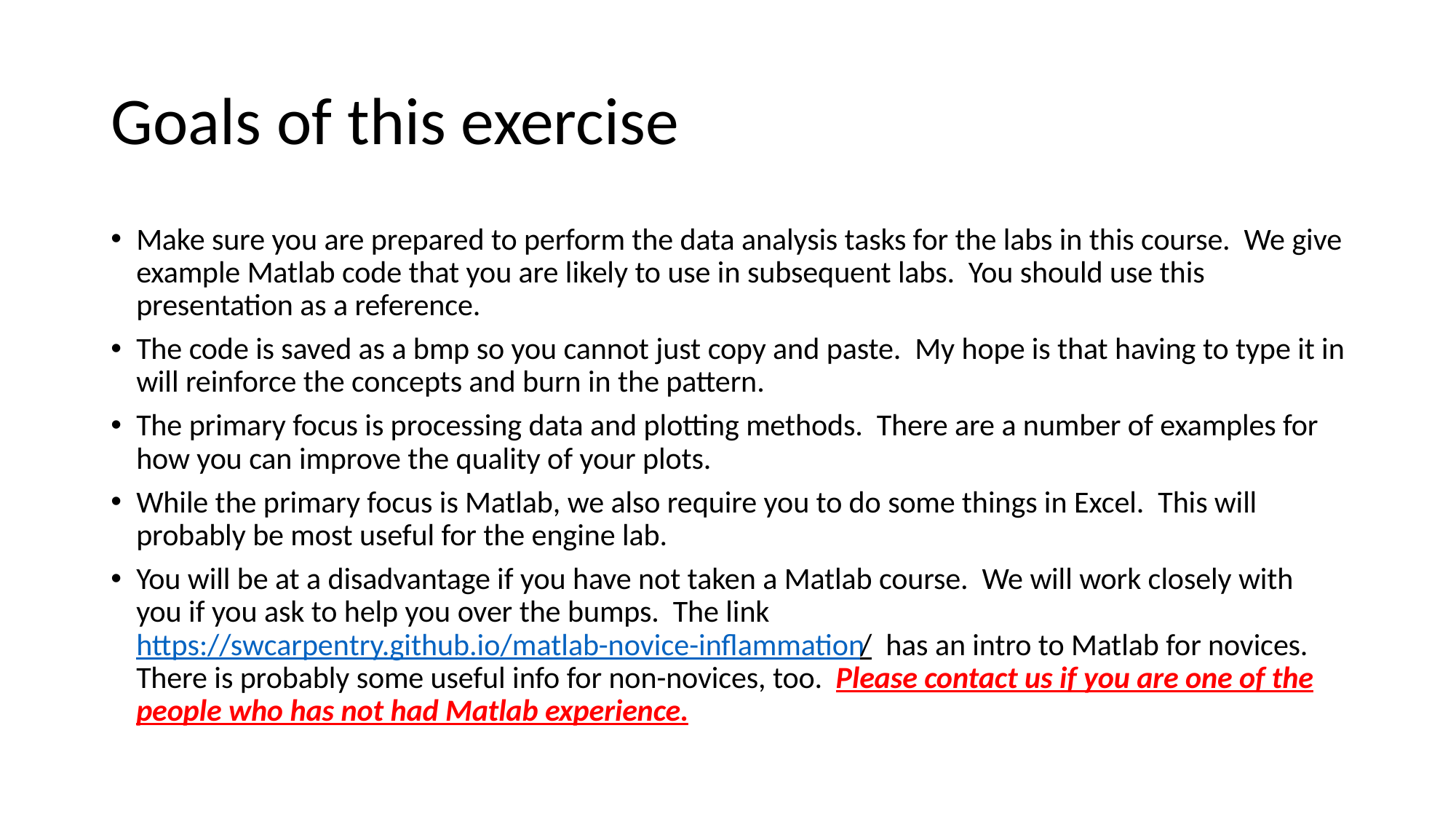

# Goals of this exercise
Make sure you are prepared to perform the data analysis tasks for the labs in this course.  We give example Matlab code that you are likely to use in subsequent labs.  You should use this presentation as a reference.
The code is saved as a bmp so you cannot just copy and paste.  My hope is that having to type it in will reinforce the concepts and burn in the pattern.
The primary focus is processing data and plotting methods.  There are a number of examples for how you can improve the quality of your plots.
While the primary focus is Matlab, we also require you to do some things in Excel.  This will probably be most useful for the engine lab.
You will be at a disadvantage if you have not taken a Matlab course.  We will work closely with you if you ask to help you over the bumps.  The link https://swcarpentry.github.io/matlab-novice-inflammation/  has an intro to Matlab for novices.  There is probably some useful info for non-novices, too.  Please contact us if you are one of the people who has not had Matlab experience.